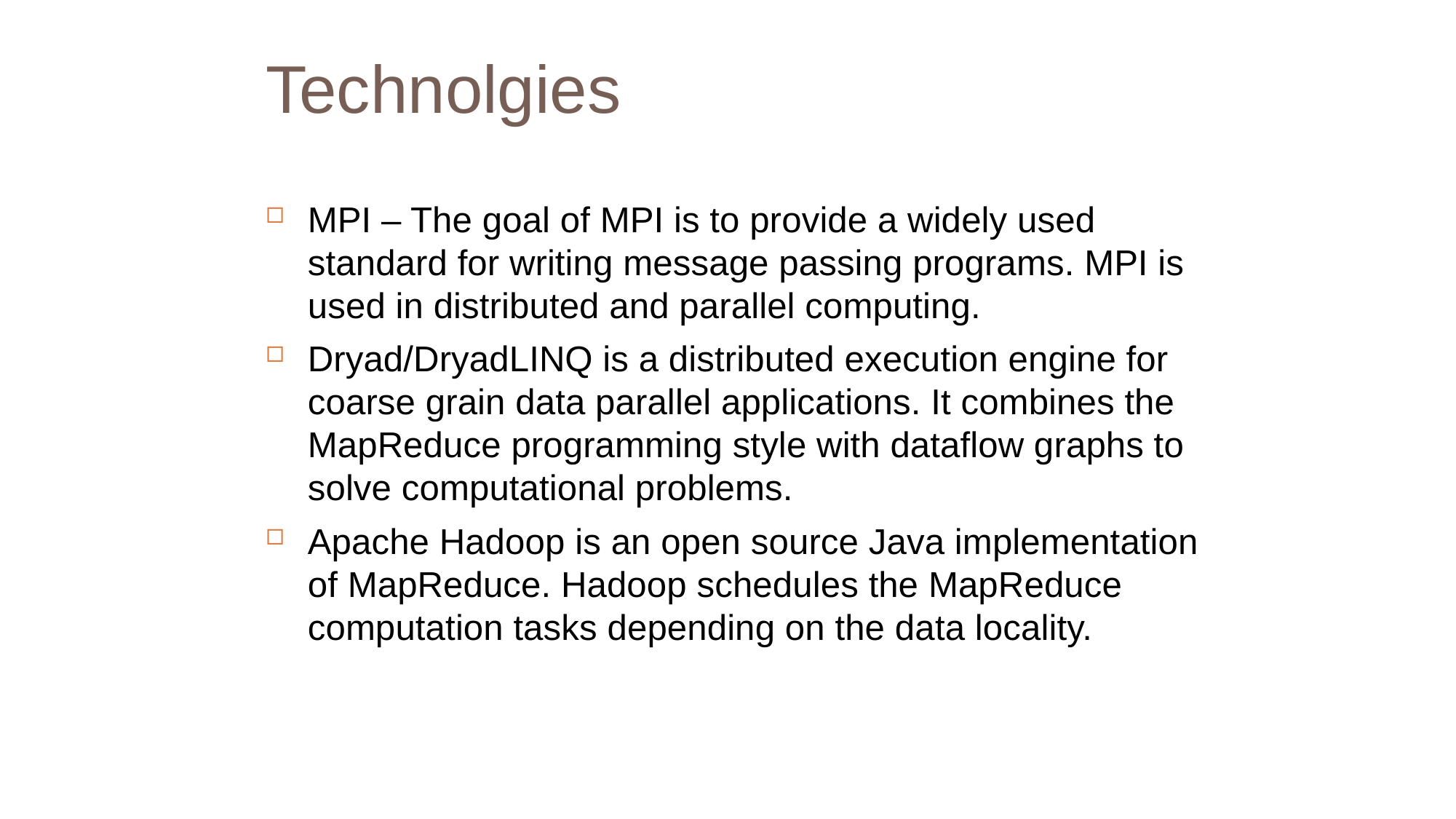

Technolgies
MPI – The goal of MPI is to provide a widely used standard for writing message passing programs. MPI is used in distributed and parallel computing.
Dryad/DryadLINQ is a distributed execution engine for coarse grain data parallel applications. It combines the MapReduce programming style with dataflow graphs to solve computational problems.
Apache Hadoop is an open source Java implementation of MapReduce. Hadoop schedules the MapReduce computation tasks depending on the data locality.